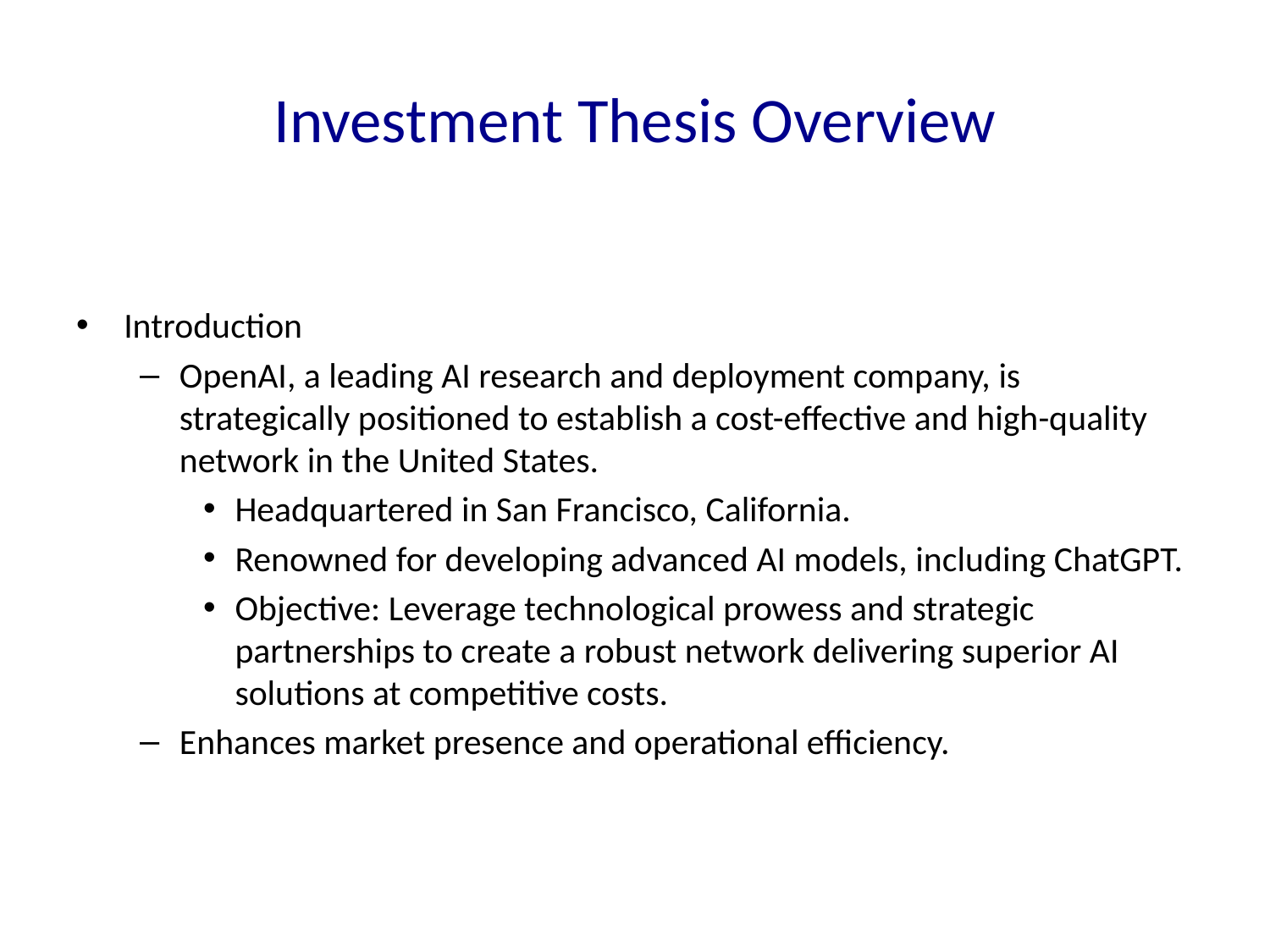

# Investment Thesis Overview

Introduction
OpenAI, a leading AI research and deployment company, is strategically positioned to establish a cost-effective and high-quality network in the United States.
Headquartered in San Francisco, California.
Renowned for developing advanced AI models, including ChatGPT.
Objective: Leverage technological prowess and strategic partnerships to create a robust network delivering superior AI solutions at competitive costs.
Enhances market presence and operational efficiency.